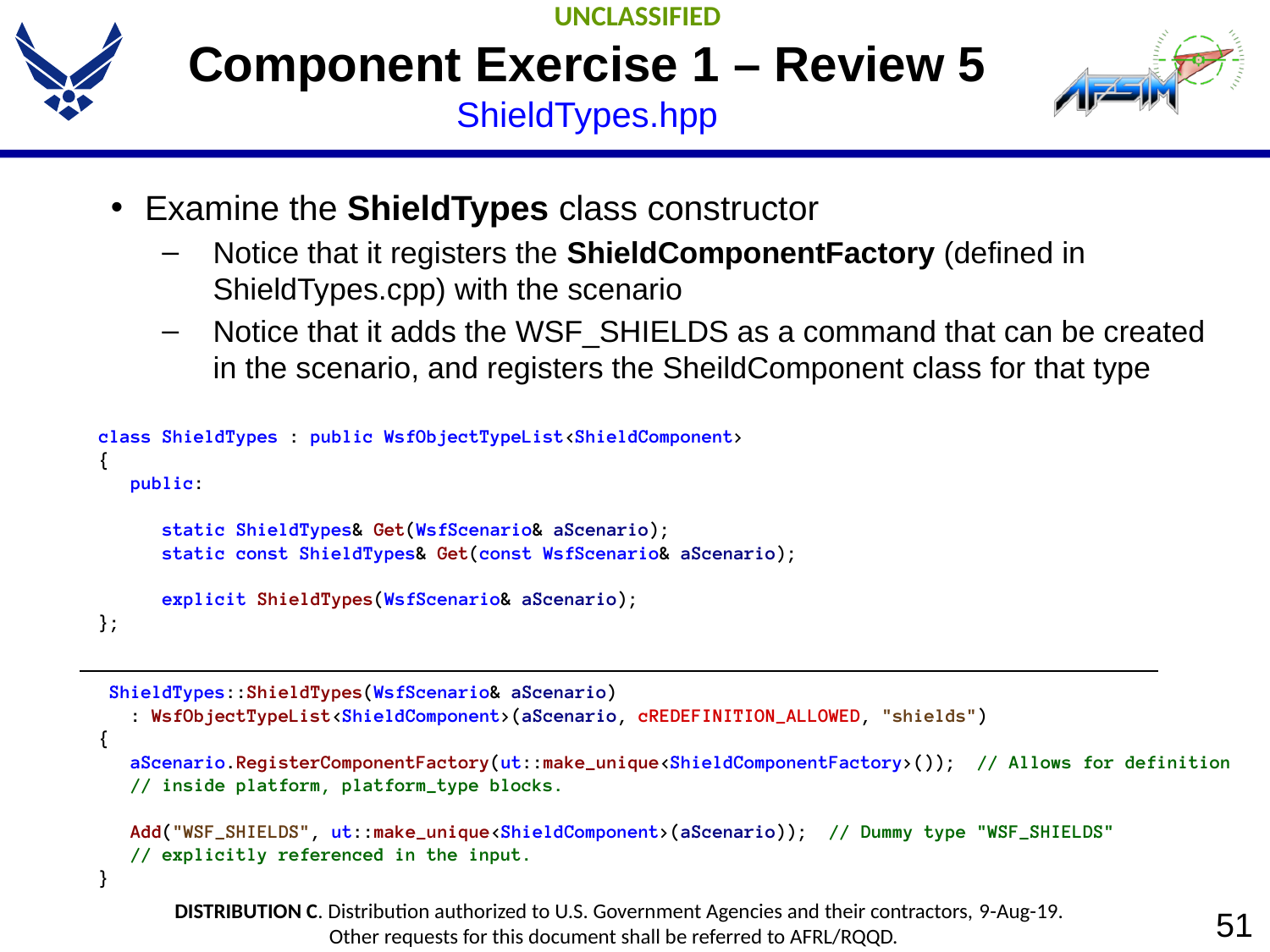

# Component Exercise 1 – Review 5 ShieldTypes.hpp
Examine the ShieldTypes class constructor
Notice that it registers the ShieldComponentFactory (defined in ShieldTypes.cpp) with the scenario
Notice that it adds the WSF_SHIELDS as a command that can be created in the scenario, and registers the SheildComponent class for that type

class ShieldTypes : public WsfObjectTypeList<ShieldComponent>
{
   public:

      static ShieldTypes& Get(WsfScenario& aScenario);
      static const ShieldTypes& Get(const WsfScenario& aScenario);

      explicit ShieldTypes(WsfScenario& aScenario);
};

 ShieldTypes::ShieldTypes(WsfScenario& aScenario)
   : WsfObjectTypeList<ShieldComponent>(aScenario, cREDEFINITION_ALLOWED, "shields")
{
   aScenario.RegisterComponentFactory(ut::make_unique<ShieldComponentFactory>());  // Allows for definition
   // inside platform, platform_type blocks.

   Add("WSF_SHIELDS", ut::make_unique<ShieldComponent>(aScenario));  // Dummy type "WSF_SHIELDS"
   // explicitly referenced in the input.
}